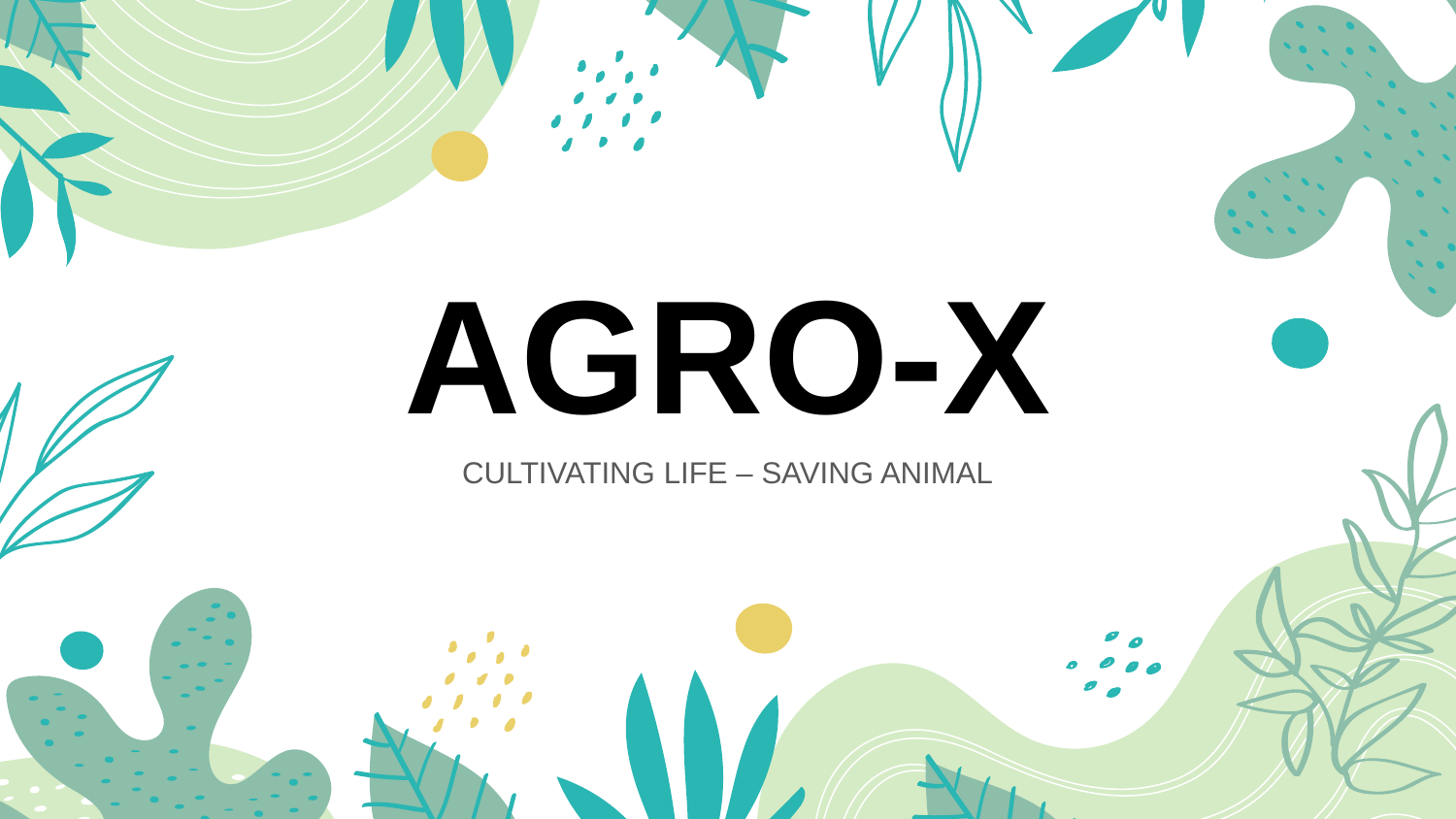

# AGRO-X
CULTIVATING LIFE – SAVING ANIMAL